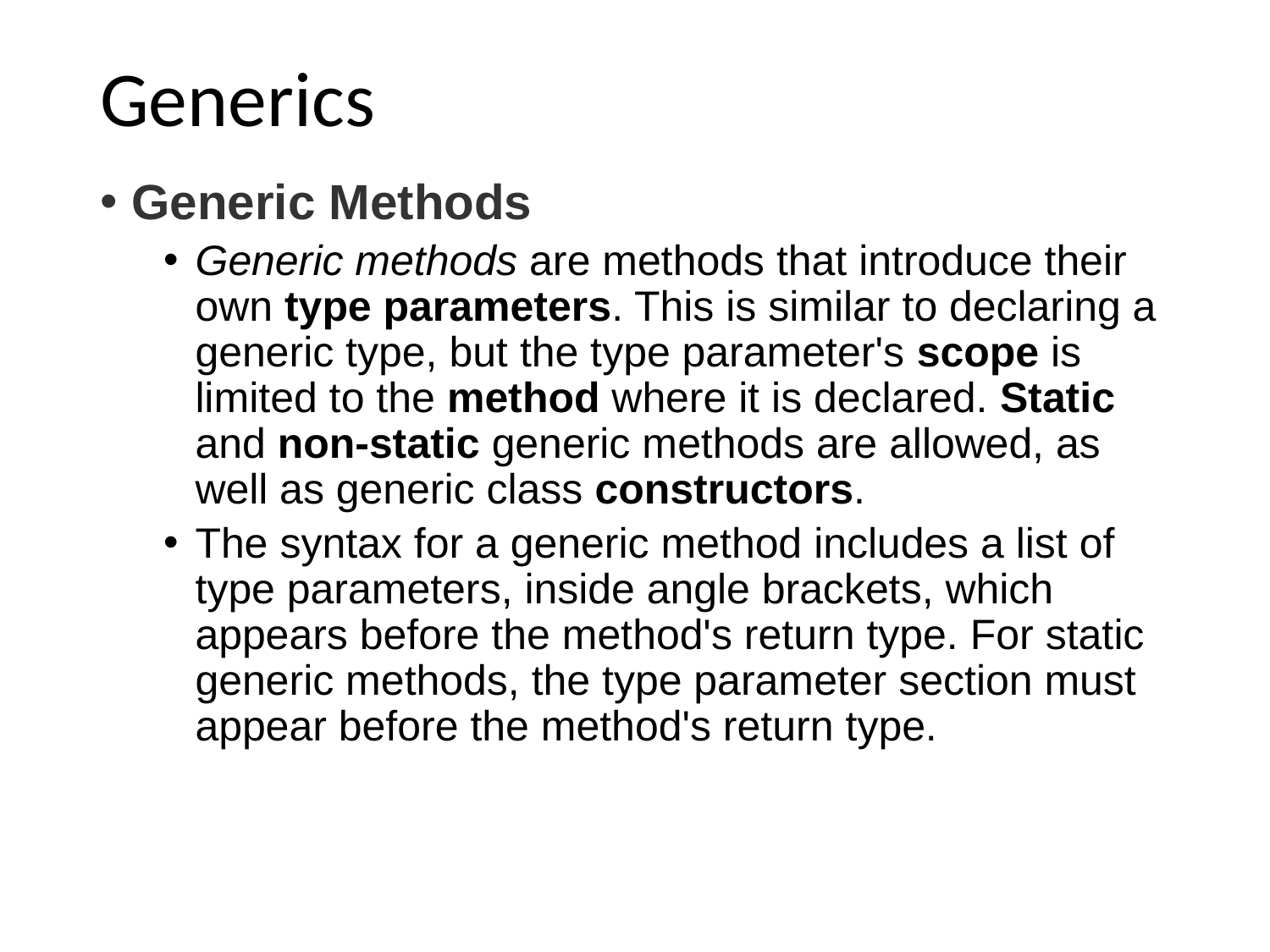

# Generics
Generic Methods
Generic methods are methods that introduce their own type parameters. This is similar to declaring a generic type, but the type parameter's scope is limited to the method where it is declared. Static and non-static generic methods are allowed, as well as generic class constructors.
The syntax for a generic method includes a list of type parameters, inside angle brackets, which appears before the method's return type. For static generic methods, the type parameter section must appear before the method's return type.